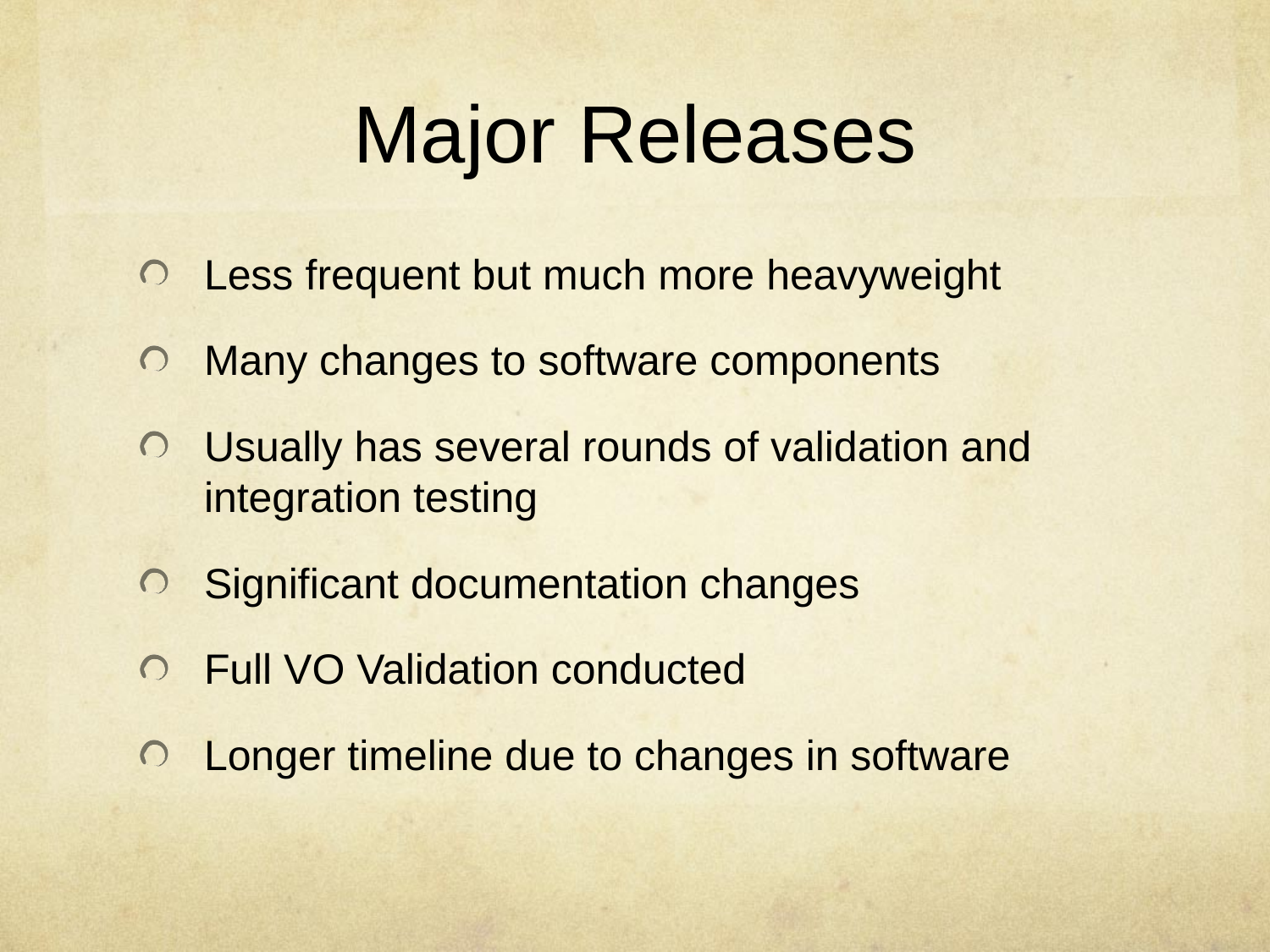

# Major Releases
Less frequent but much more heavyweight
Many changes to software components
Usually has several rounds of validation and integration testing
Significant documentation changes
Full VO Validation conducted
Longer timeline due to changes in software